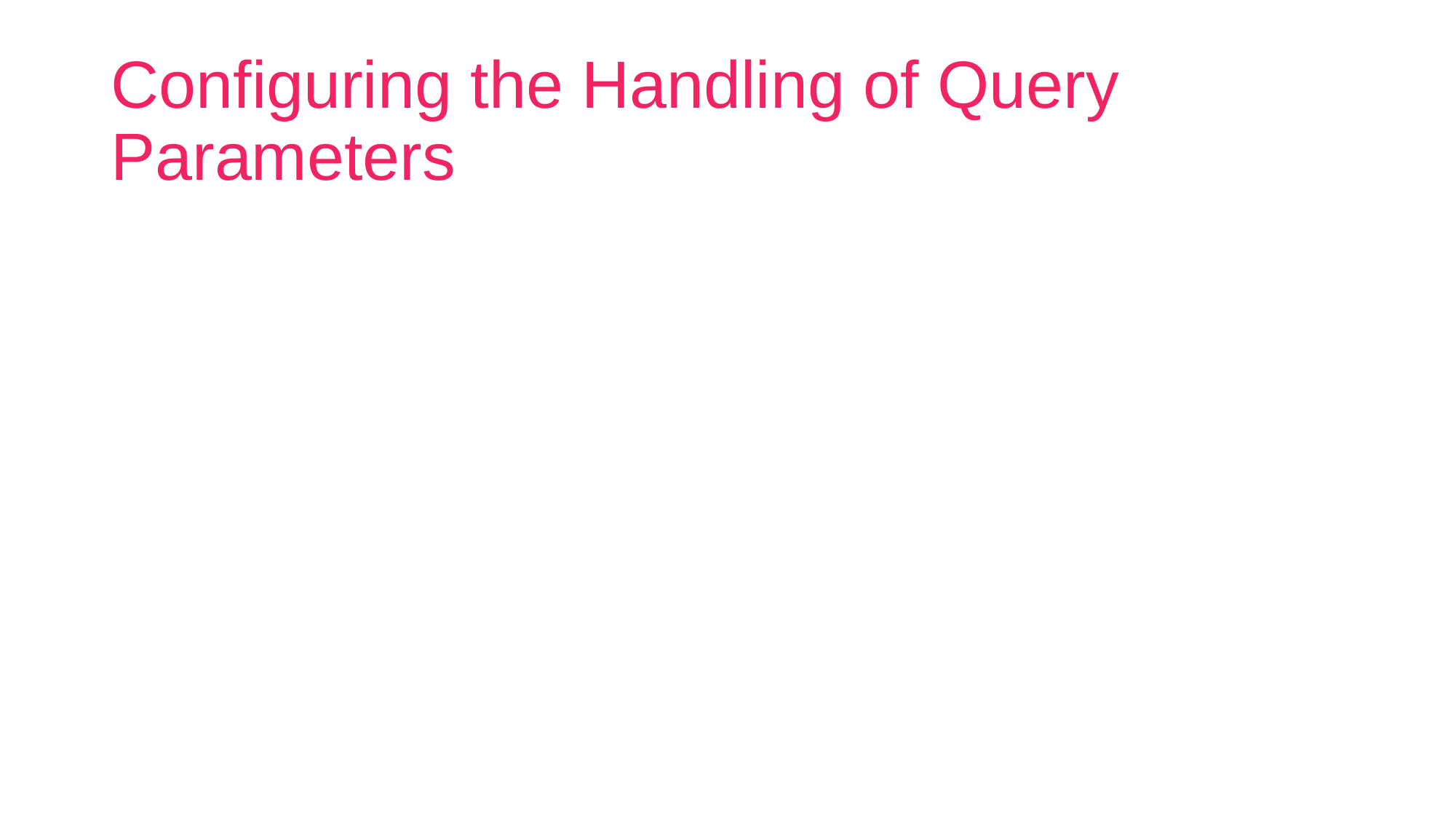

# Configuring the Handling of Query Parameters